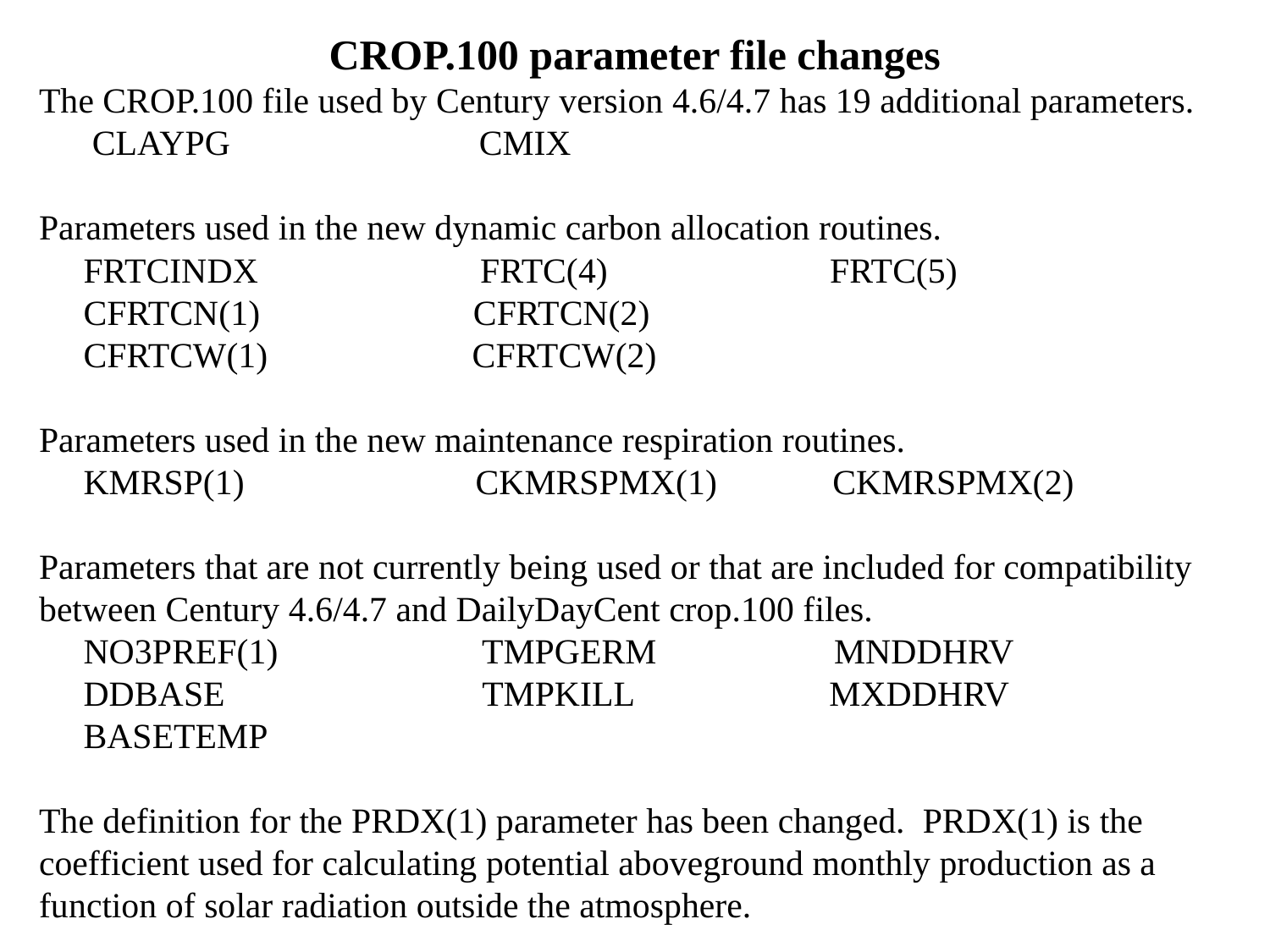

CROP.100 parameter file changes
The CROP.100 file used by Century version 4.6/4.7 has 19 additional parameters.
      CLAYPG                            CMIX

Parameters used in the new dynamic carbon allocation routines.
     FRTCINDX                         FRTC(4)                         FRTC(5)
     CFRTCN(1)                        CFRTCN(2)
     CFRTCW(1)                       CFRTCW(2)

Parameters used in the new maintenance respiration routines.
     KMRSP(1)                          CKMRSPMX(1)             CKMRSPMX(2)

Parameters that are not currently being used or that are included for compatibility between Century 4.6/4.7 and DailyDayCent crop.100 files.
     NO3PREF(1)                       TMPGERM                    MNDDHRV
     DDBASE                             TMPKILL                      MXDDHRV
     BASETEMP

The definition for the PRDX(1) parameter has been changed.  PRDX(1) is the coefficient used for calculating potential aboveground monthly production as a function of solar radiation outside the atmosphere.